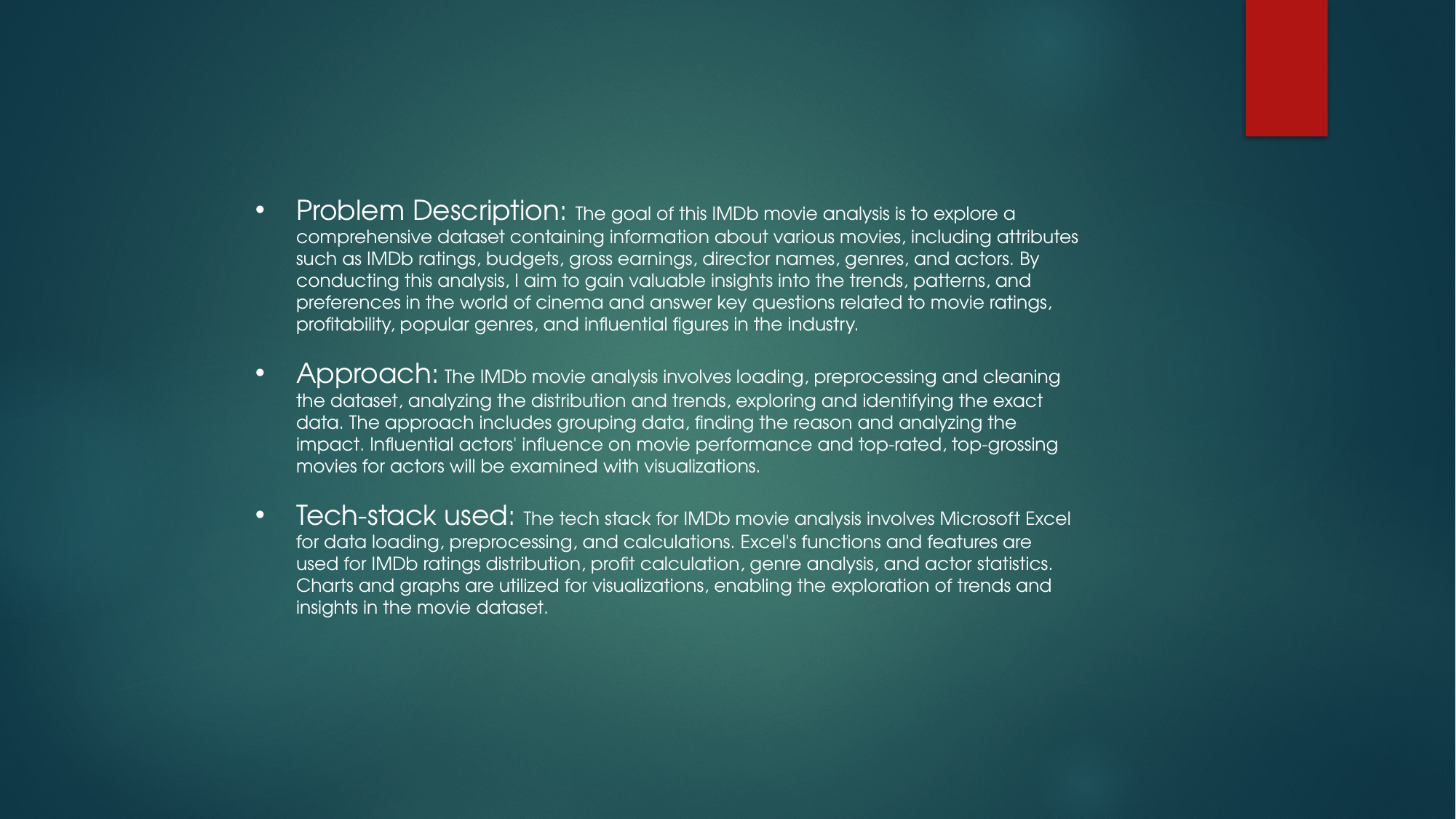

Problem Description: The goal of this IMDb movie analysis is to explore a comprehensive dataset containing information about various movies, including attributes such as IMDb ratings, budgets, gross earnings, director names, genres, and actors. By conducting this analysis, I aim to gain valuable insights into the trends, patterns, and preferences in the world of cinema and answer key questions related to movie ratings, profitability, popular genres, and influential figures in the industry.

Approach: The IMDb movie analysis involves loading, preprocessing and cleaning the dataset, analyzing the distribution and trends, exploring and identifying the exact data. The approach includes grouping data, finding the reason and analyzing the impact. Influential actors' influence on movie performance and top-rated, top-grossing movies for actors will be examined with visualizations.

Tech-stack used: The tech stack for IMDb movie analysis involves Microsoft Excel for data loading, preprocessing, and calculations. Excel's functions and features are used for IMDb ratings distribution, profit calculation, genre analysis, and actor statistics. Charts and graphs are utilized for visualizations, enabling the exploration of trends and insights in the movie dataset.